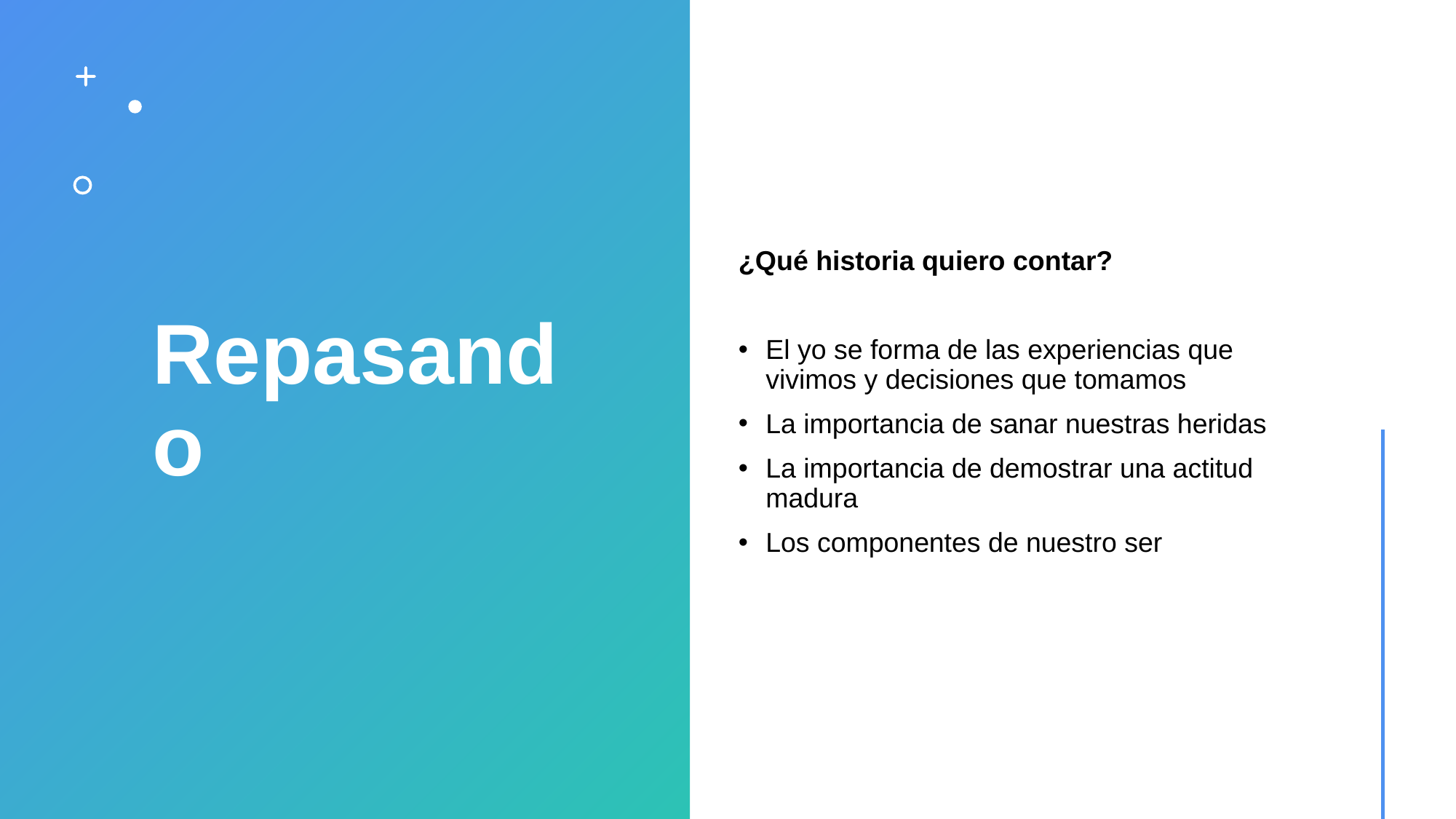

# Repasando
¿Qué historia quiero contar?

El yo se forma de las experiencias que vivimos y decisiones que tomamos
La importancia de sanar nuestras heridas
La importancia de demostrar una actitud madura
Los componentes de nuestro ser